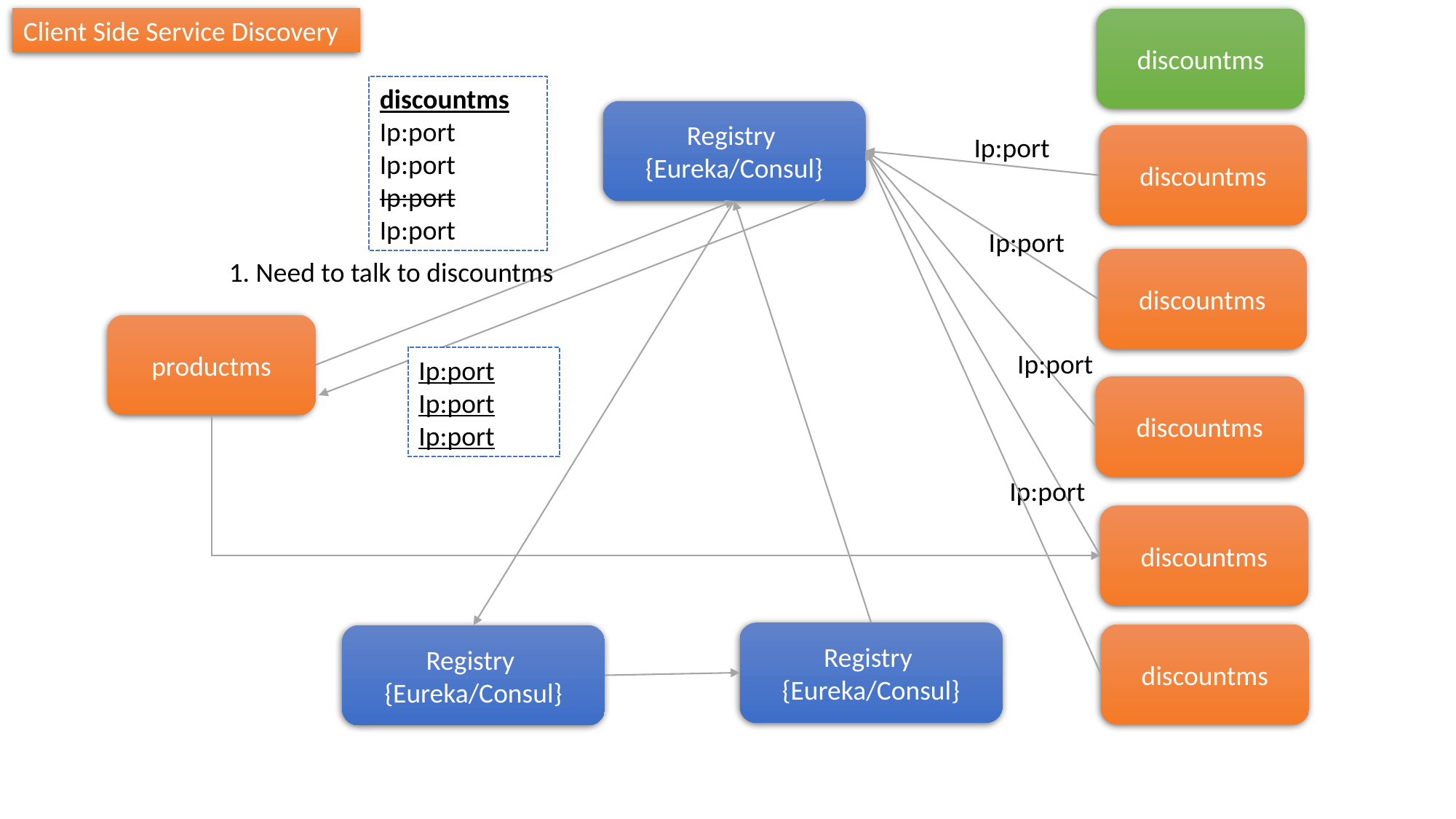

Client Side Service Discovery
discountms
discountms
Ip:port
Ip:port
Ip:port
Ip:port
Registry
{Eureka/Consul}
Ip:port
discountms
Ip:port
discountms
1. Need to talk to discountms
productms
Ip:port
Ip:port
Ip:port
Ip:port
discountms
Ip:port
discountms
Registry
{Eureka/Consul}
discountms
Registry
{Eureka/Consul}